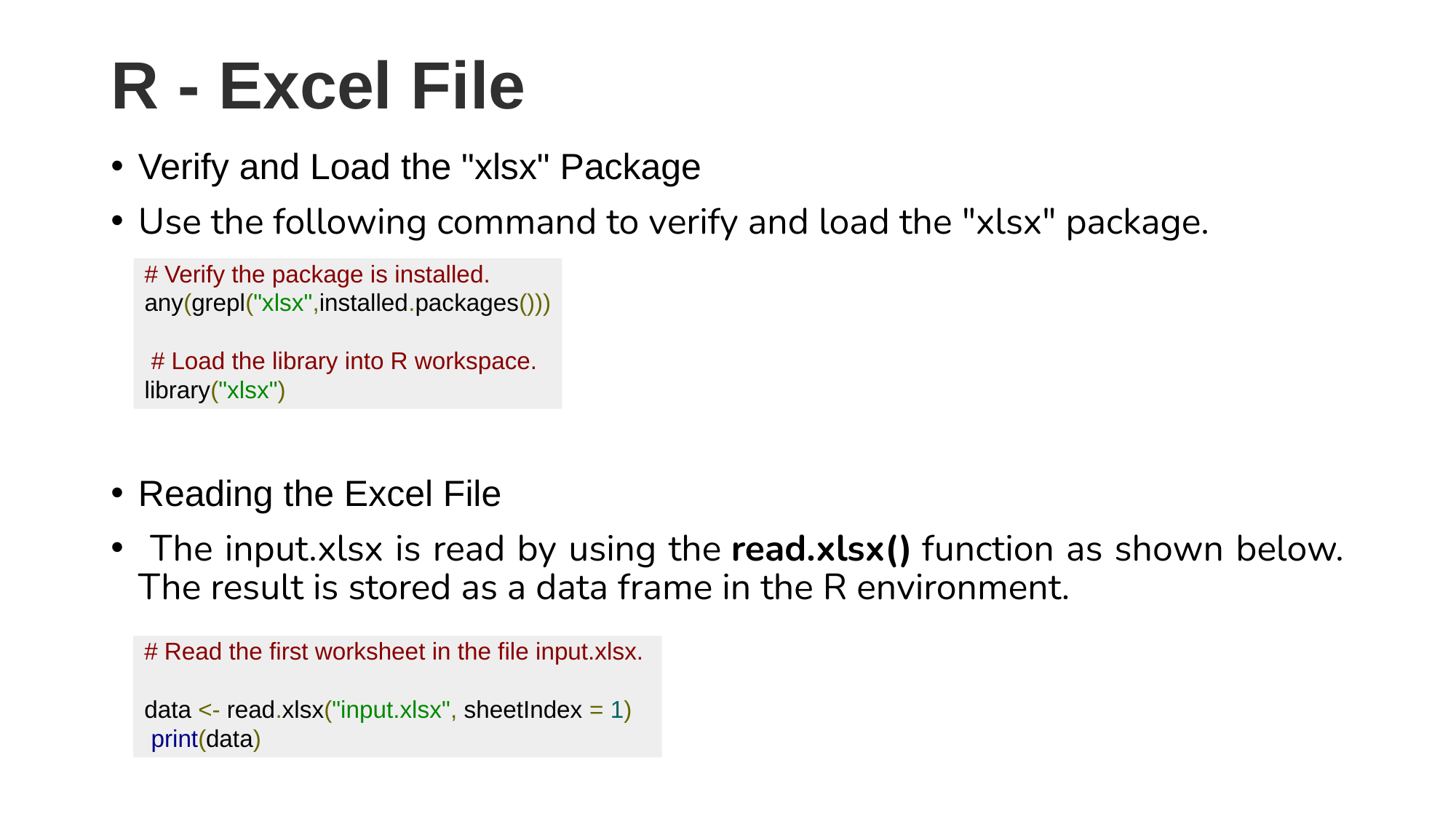

# R - Excel File
Verify and Load the "xlsx" Package
Use the following command to verify and load the "xlsx" package.

Reading the Excel File
 The input.xlsx is read by using the read.xlsx() function as shown below. The result is stored as a data frame in the R environment.

# Verify the package is installed.
any(grepl("xlsx",installed.packages()))

 # Load the library into R workspace.
library("xlsx")
# Read the first worksheet in the file input.xlsx.

data <- read.xlsx("input.xlsx", sheetIndex = 1)
 print(data)